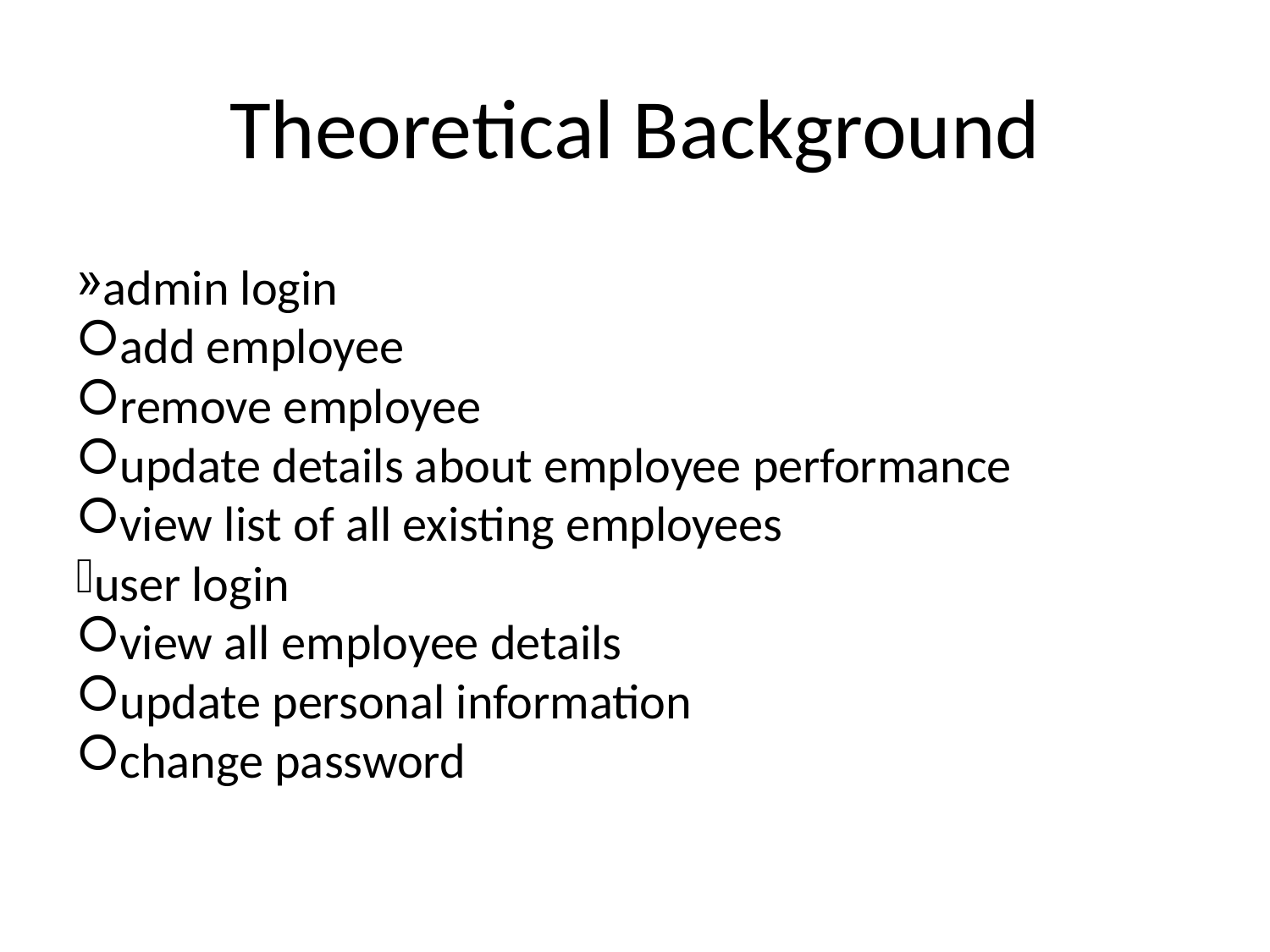

# Theoretical Background
admin login
add employee
remove employee
update details about employee performance
view list of all existing employees
user login
view all employee details
update personal information
change password